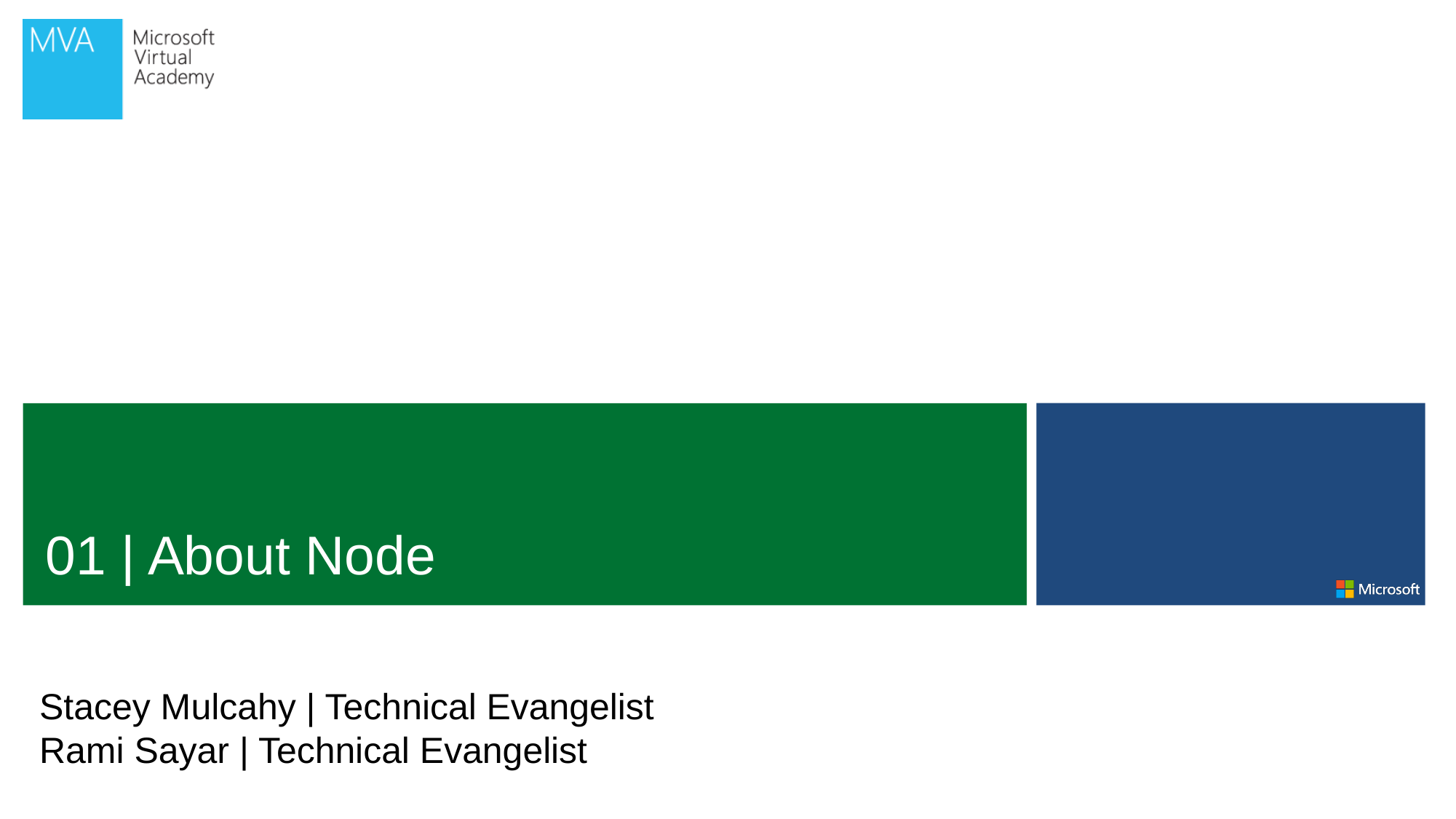

01 | About Node
Stacey Mulcahy | Technical Evangelist
Rami Sayar | Technical Evangelist